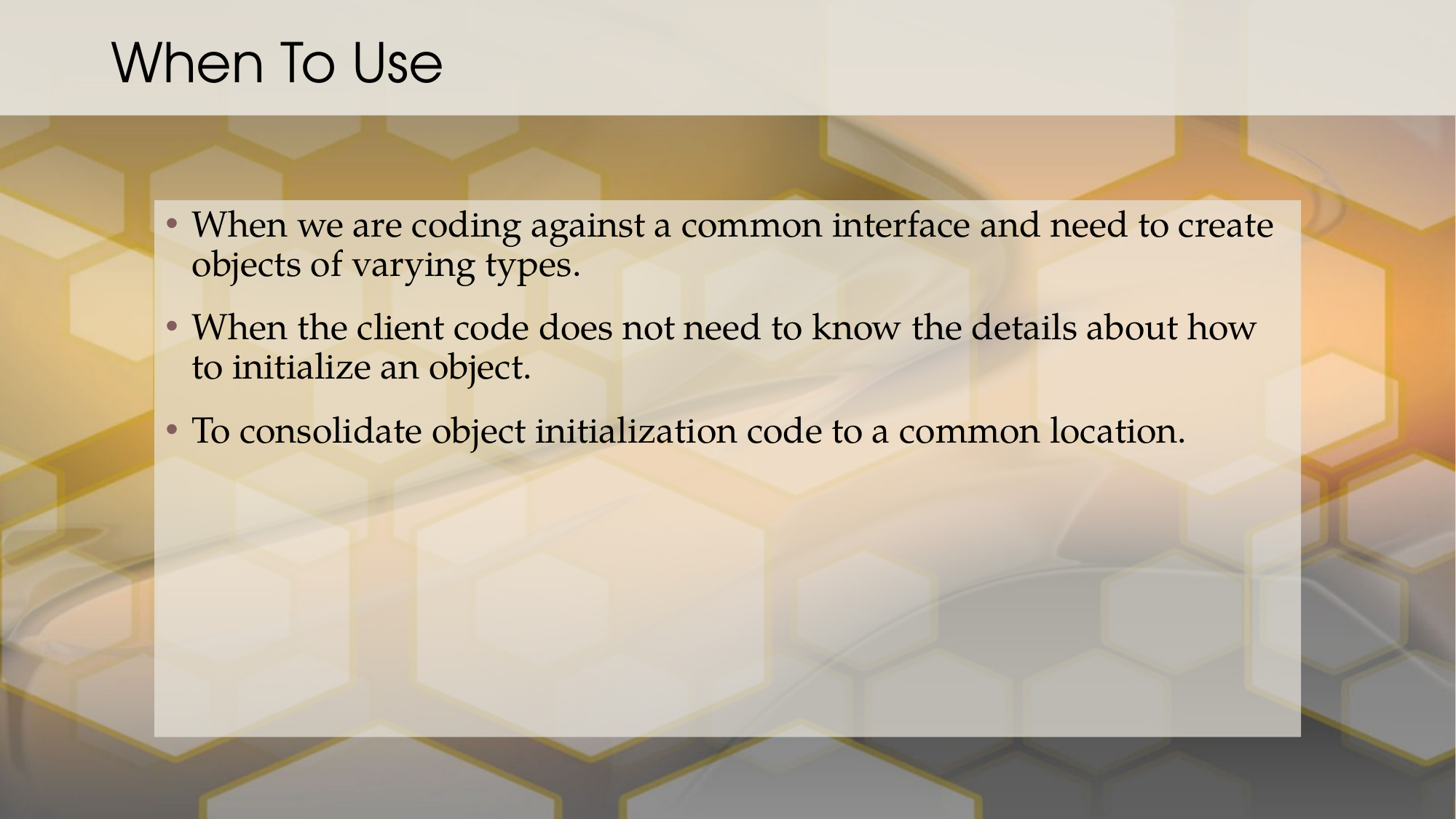

# When To Use
When we are coding against a common interface and need to create objects of varying types.
When the client code does not need to know the details about how to initialize an object.
To consolidate object initialization code to a common location.